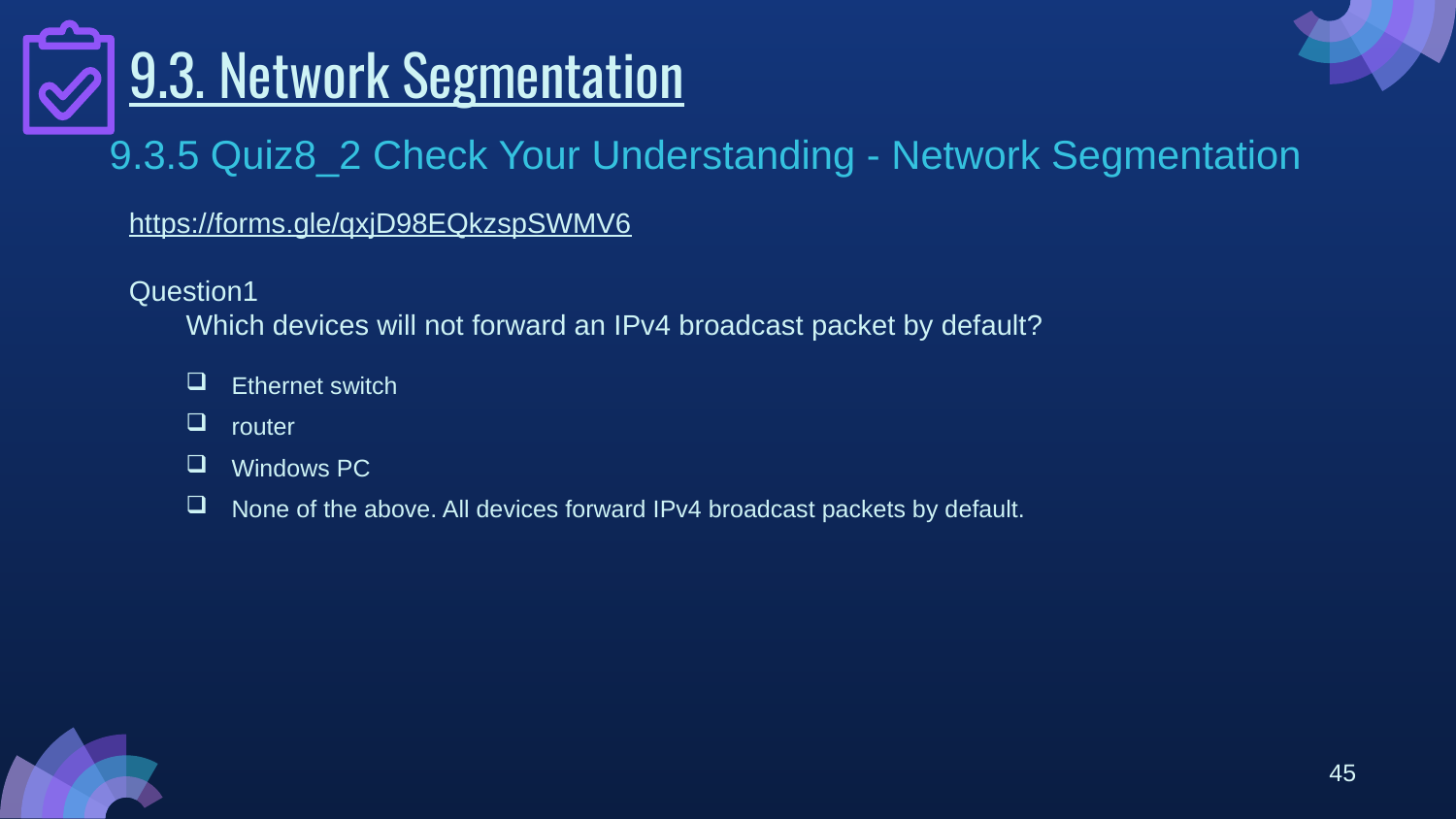

# 9.3. Network Segmentation
9.3.5 Quiz8_2 Check Your Understanding - Network Segmentation
https://forms.gle/qxjD98EQkzspSWMV6

Question1
Which devices will not forward an IPv4 broadcast packet by default?

Ethernet switch
router
Windows PC
None of the above. All devices forward IPv4 broadcast packets by default.